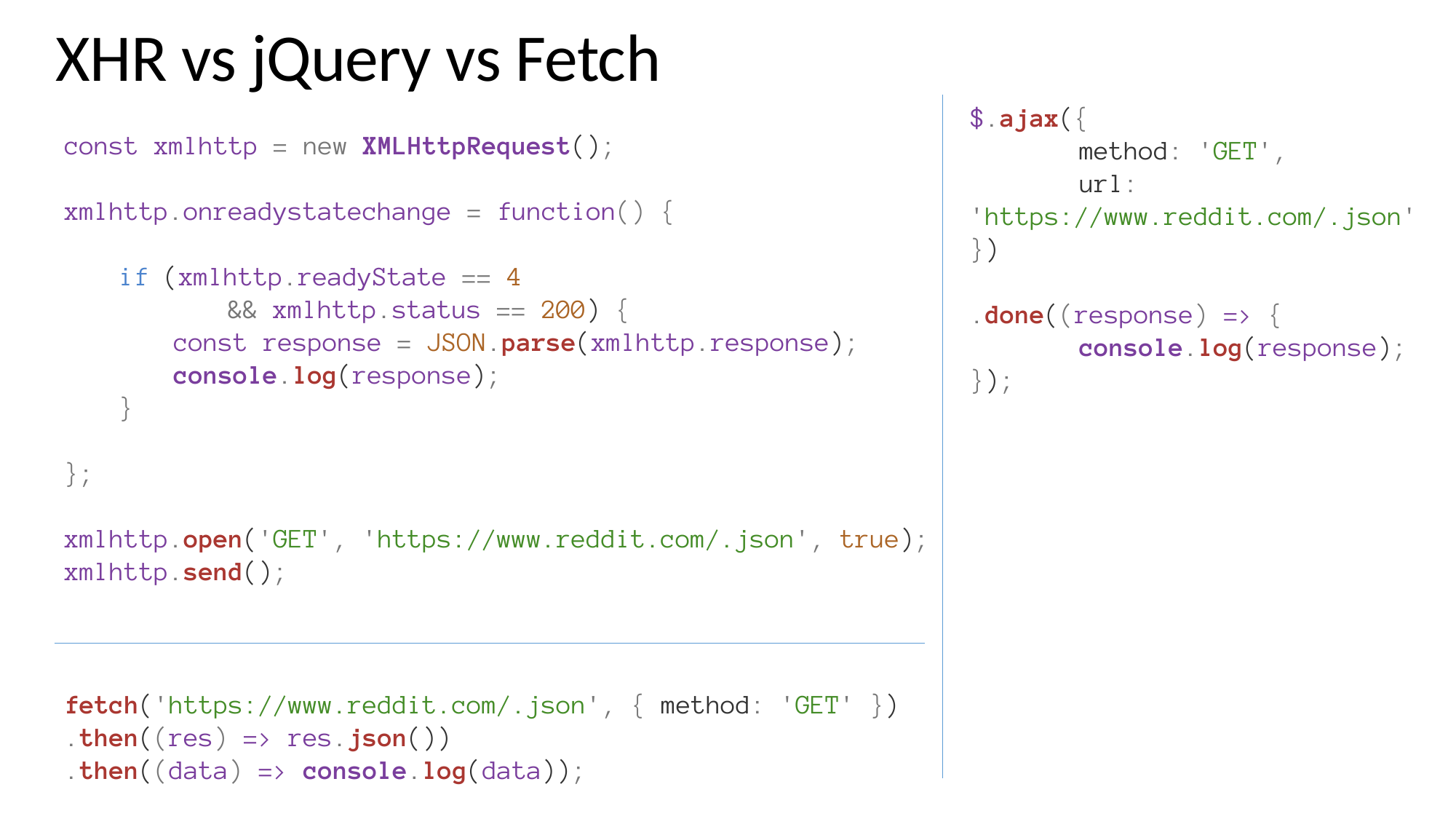

# XHR vs jQuery vs Fetch
$.ajax({
	method: 'GET',
	url: 'https://www.reddit.com/.json'
})

.done((response) => {
	console.log(response);
});
const xmlhttp = new XMLHttpRequest();
xmlhttp.onreadystatechange = function() {

if (xmlhttp.readyState == 4
	&& xmlhttp.status == 200) {
const response = JSON.parse(xmlhttp.response);
console.log(response);
}

};

xmlhttp.open('GET', 'https://www.reddit.com/.json', true);
xmlhttp.send();
fetch('https://www.reddit.com/.json', { method: 'GET' })
.then((res) => res.json())
.then((data) => console.log(data));